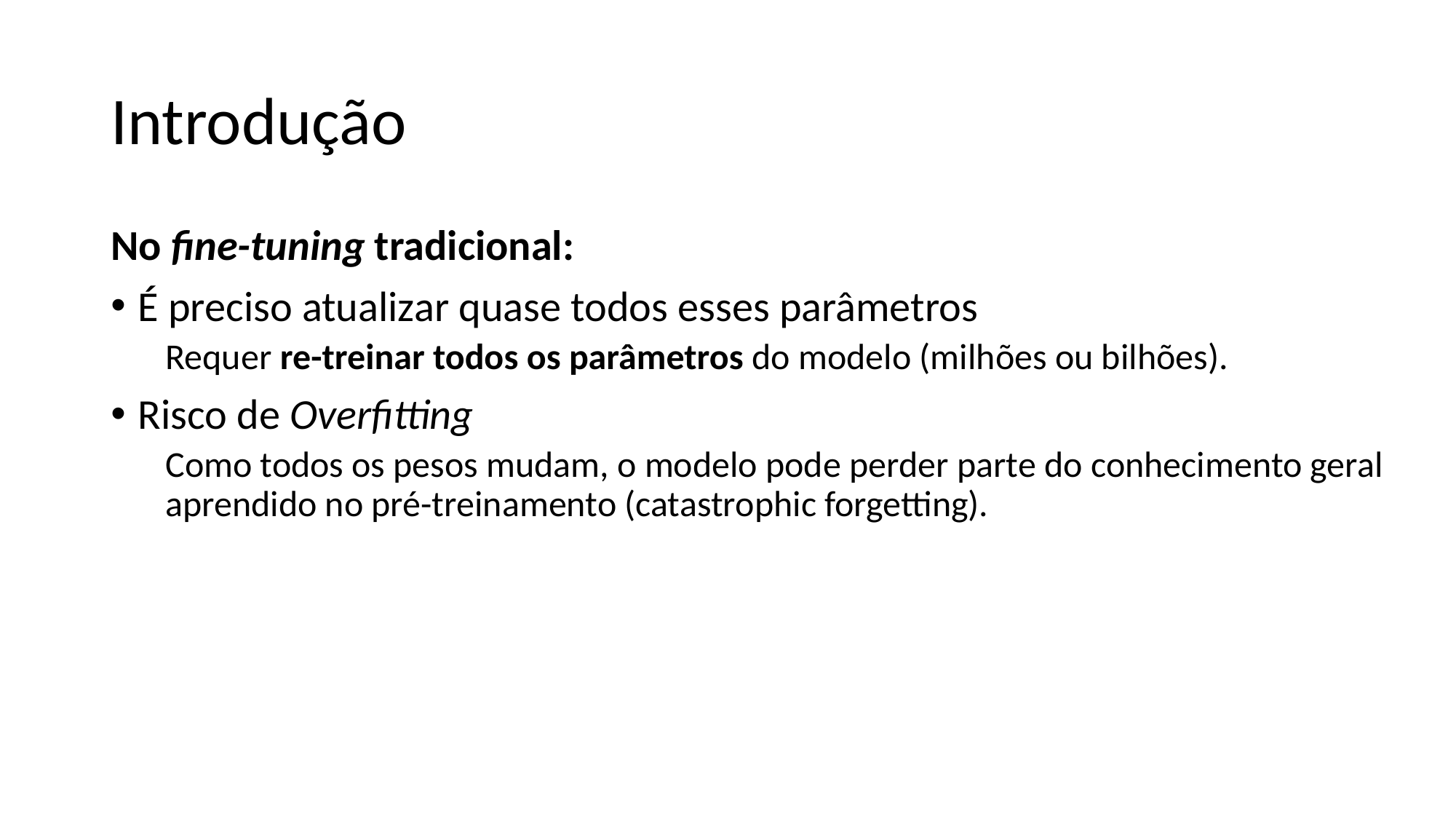

# Introdução
No fine-tuning tradicional:
É preciso atualizar quase todos esses parâmetros
Requer re-treinar todos os parâmetros do modelo (milhões ou bilhões).
Risco de Overfitting
Como todos os pesos mudam, o modelo pode perder parte do conhecimento geral aprendido no pré-treinamento (catastrophic forgetting).